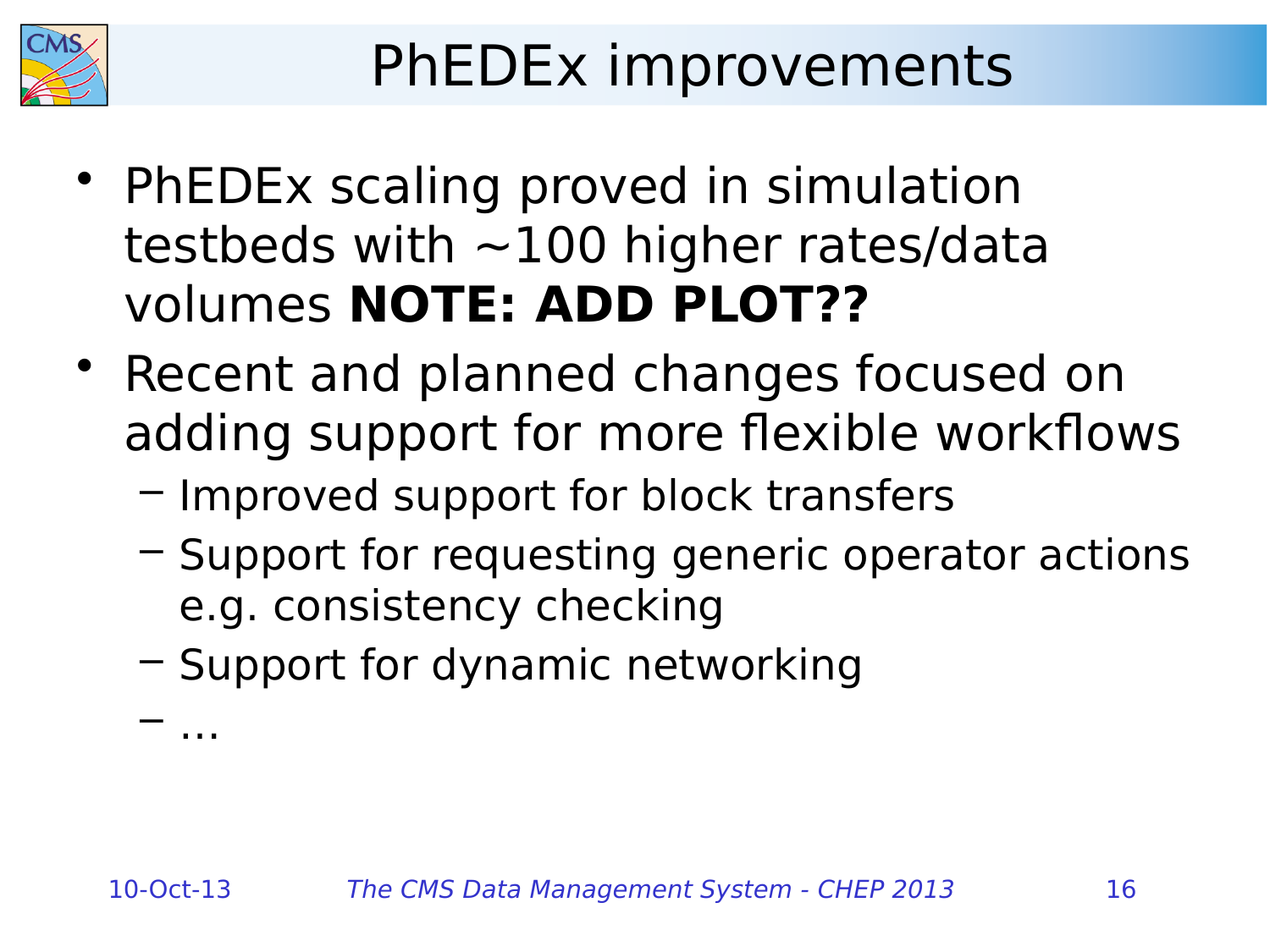

PhEDEx improvements
PhEDEx scaling proved in simulation testbeds with ~100 higher rates/data volumes NOTE: ADD PLOT??
Recent and planned changes focused on adding support for more flexible workflows
Improved support for block transfers
Support for requesting generic operator actions e.g. consistency checking
Support for dynamic networking
…
10-Oct-13
The CMS Data Management System - CHEP 2013
16